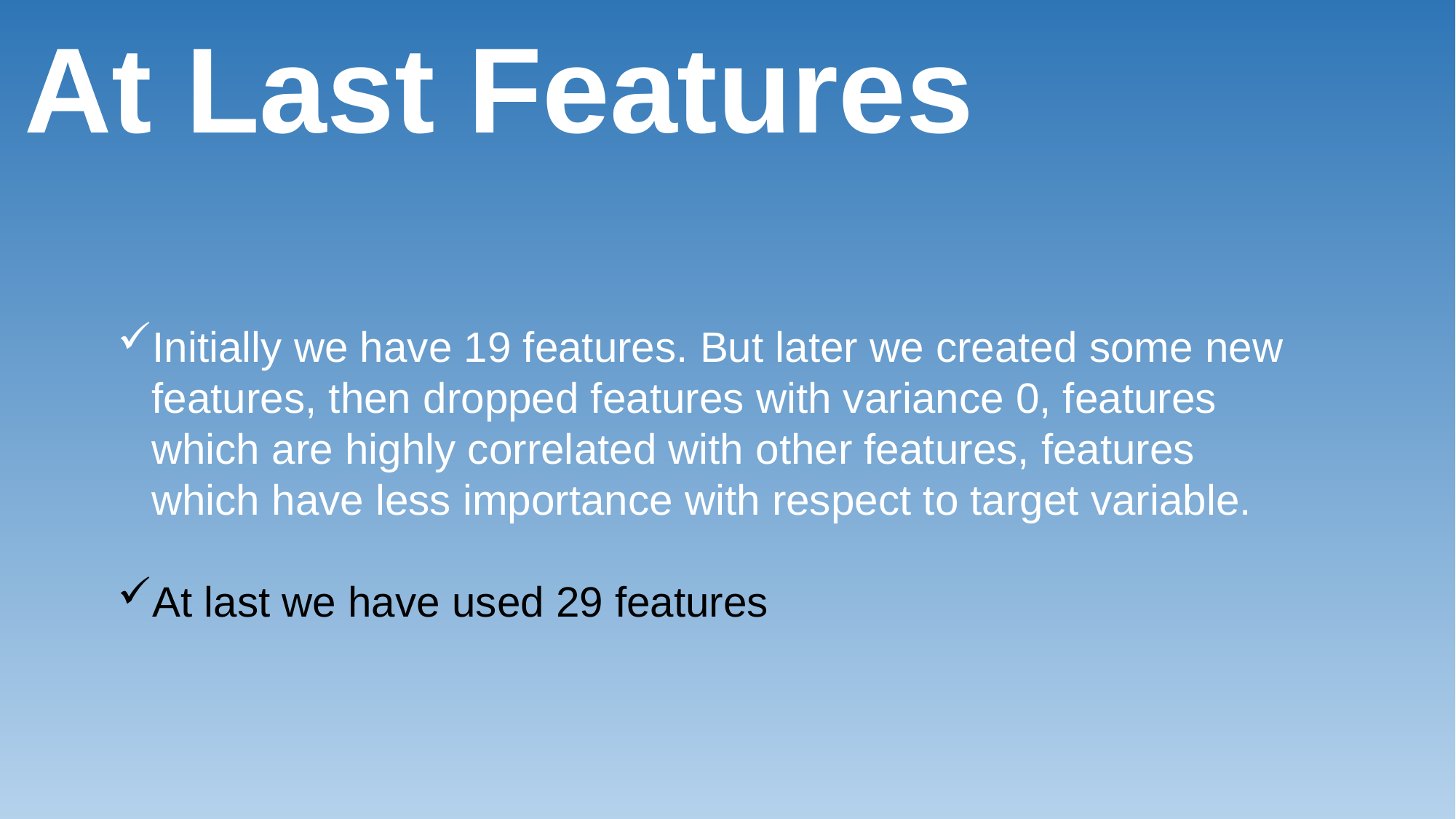

# At Last Features
Initially we have 19 features. But later we created some new features, then dropped features with variance 0, features which are highly correlated with other features, features which have less importance with respect to target variable.

At last we have used 29 features